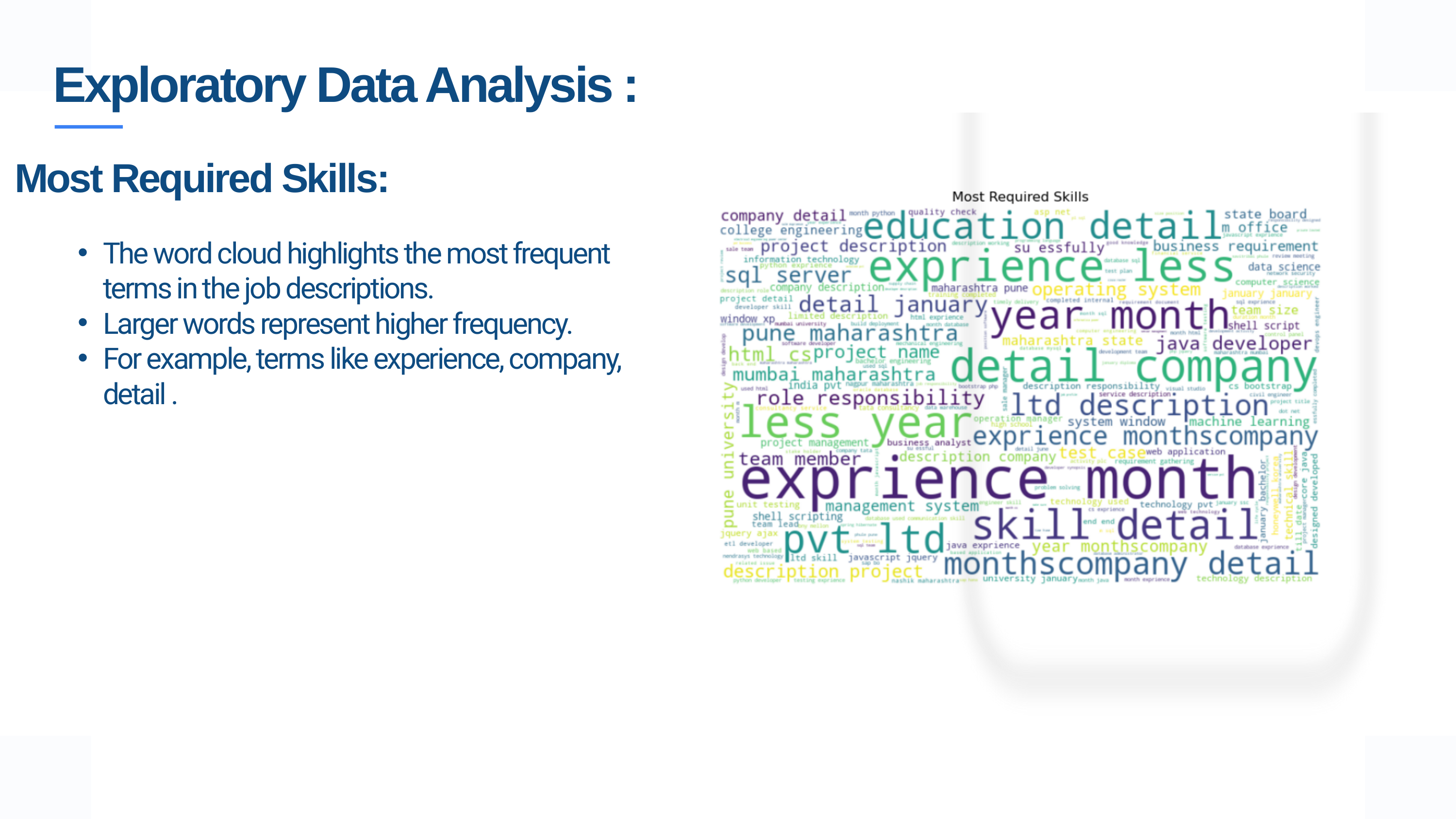

Exploratory Data Analysis :

Most Required Skills:

The word cloud highlights the most frequent terms in the job descriptions.
Larger words represent higher frequency.
For example, terms like experience, company, detail .